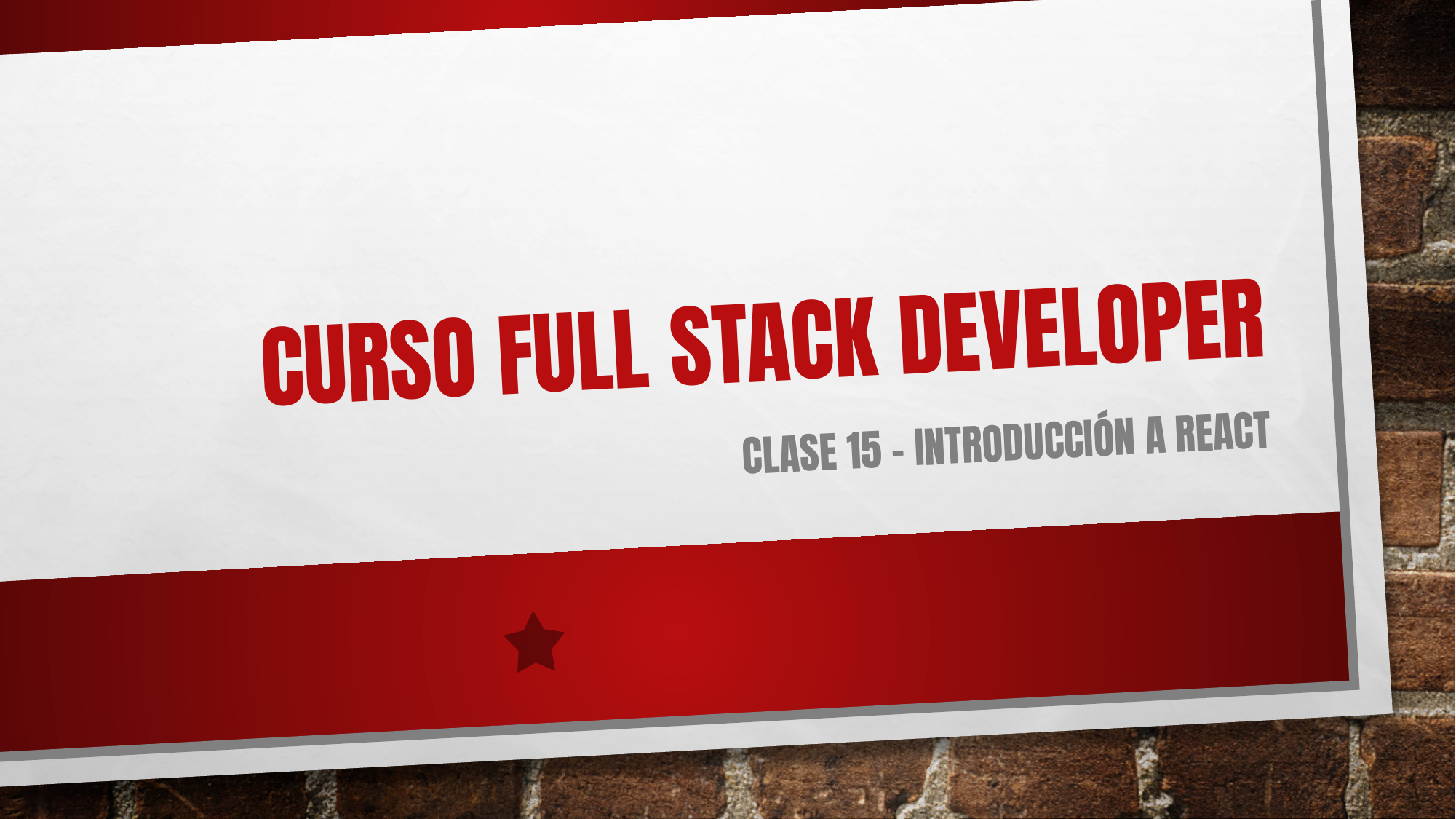

# Curso full stack developer
Clase 15 – introducción a react